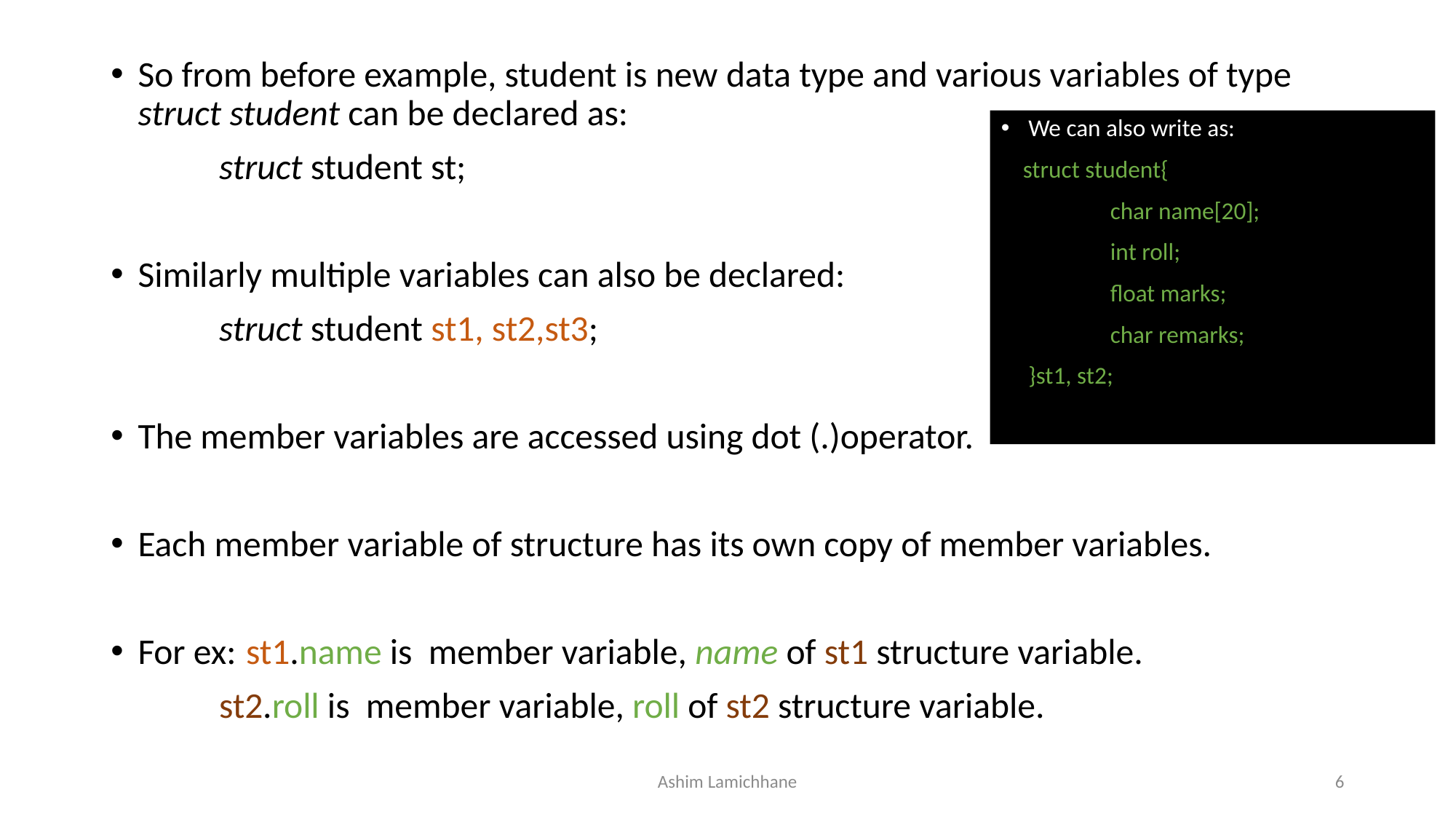

So from before example, student is new data type and various variables of type struct student can be declared as:
		struct student st;

Similarly multiple variables can also be declared:
		struct student st1, st2,st3;

The member variables are accessed using dot (.)operator.

Each member variable of structure has its own copy of member variables.

For ex:	st1.name is  member variable, name of st1 structure variable.
		st2.roll is  member variable, roll of st2 structure variable.

We can also write as:
    struct student{
	char name[20];
	int roll;
	float marks;
	char remarks;
     }st1, st2;
Ashim Lamichhane
6